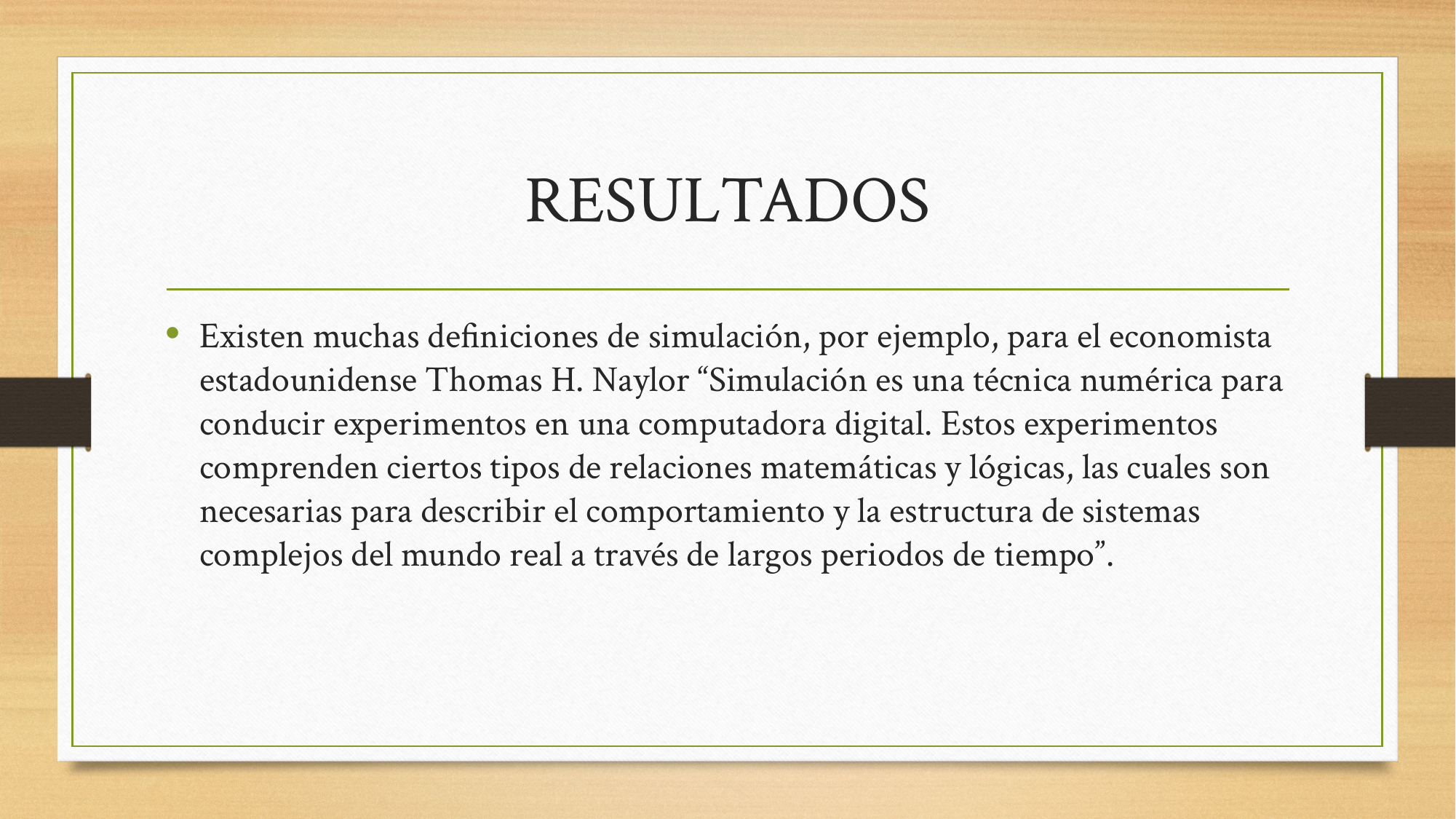

# RESULTADOS
Existen muchas definiciones de simulación, por ejemplo, para el economista estadounidense Thomas H. Naylor “Simulación es una técnica numérica para conducir experimentos en una computadora digital. Estos experimentos comprenden ciertos tipos de relaciones matemáticas y lógicas, las cuales son necesarias para describir el comportamiento y la estructura de sistemas complejos del mundo real a través de largos periodos de tiempo”.